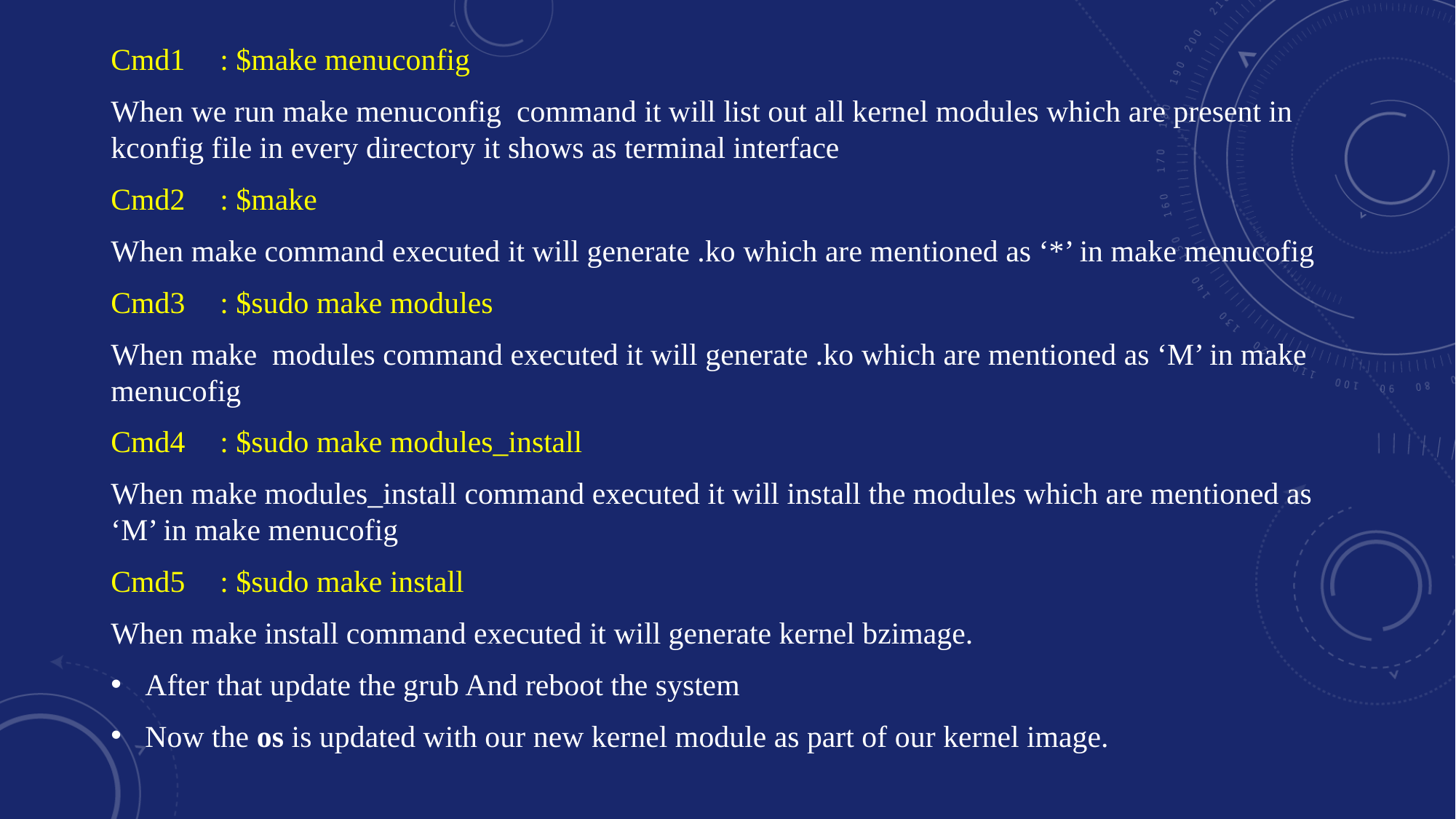

Cmd1	: $make menuconfig
When we run make menuconfig  command it will list out all kernel modules which are present in kconfig file in every directory it shows as terminal interface
Cmd2	: $make
When make command executed it will generate .ko which are mentioned as ‘*’ in make menucofig
Cmd3	: $sudo make modules
When make  modules command executed it will generate .ko which are mentioned as ‘M’ in make menucofig
Cmd4	: $sudo make modules_install
When make modules_install command executed it will install the modules which are mentioned as ‘M’ in make menucofig
Cmd5	: $sudo make install
When make install command executed it will generate kernel bzimage.
After that update the grub And reboot the system
Now the os is updated with our new kernel module as part of our kernel image.